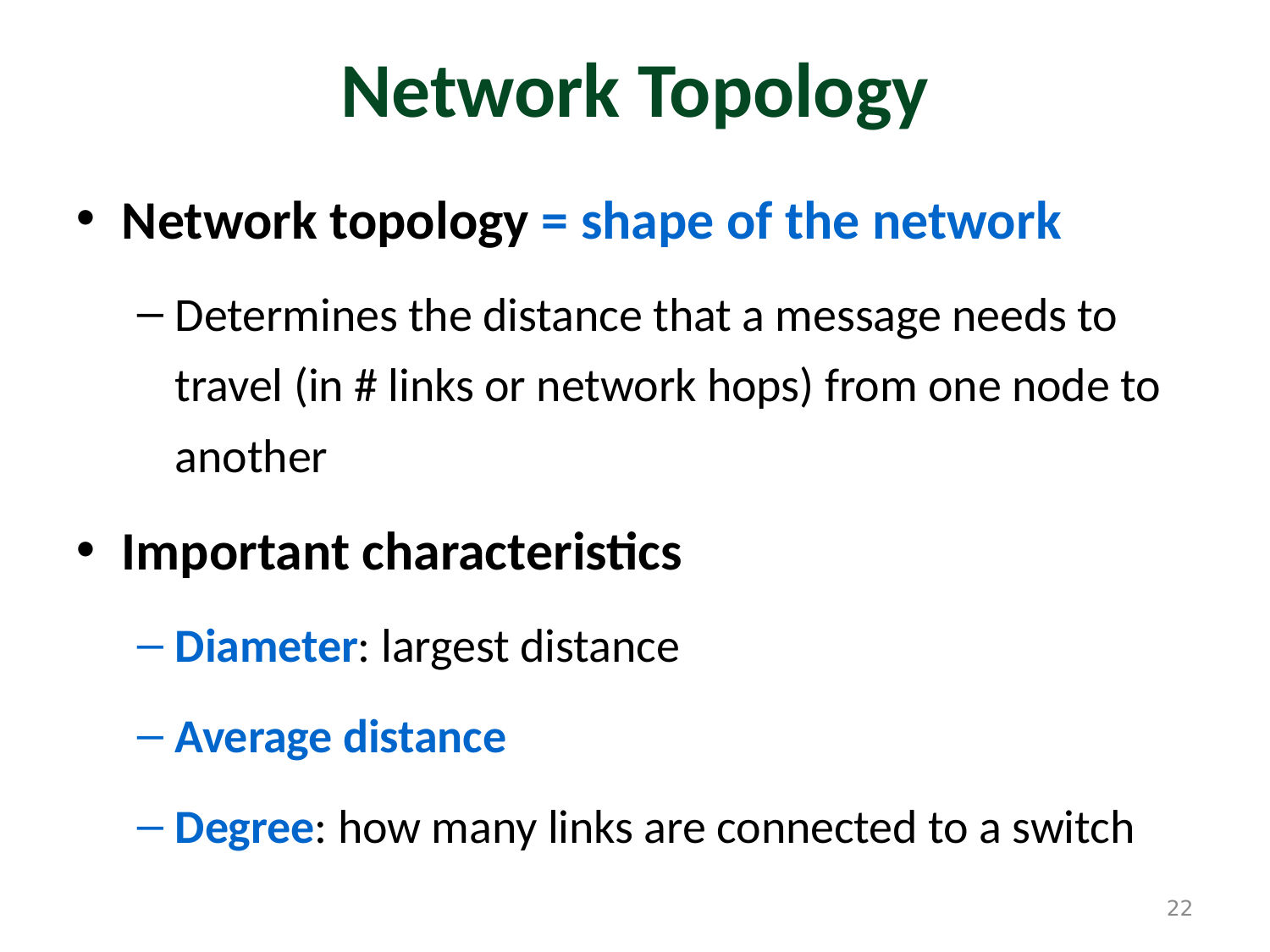

# Network Topology
Network topology = shape of the network
Determines the distance that a message needs to travel (in # links or network hops) from one node to another
Important characteristics
Diameter: largest distance
Average distance
Degree: how many links are connected to a switch

22